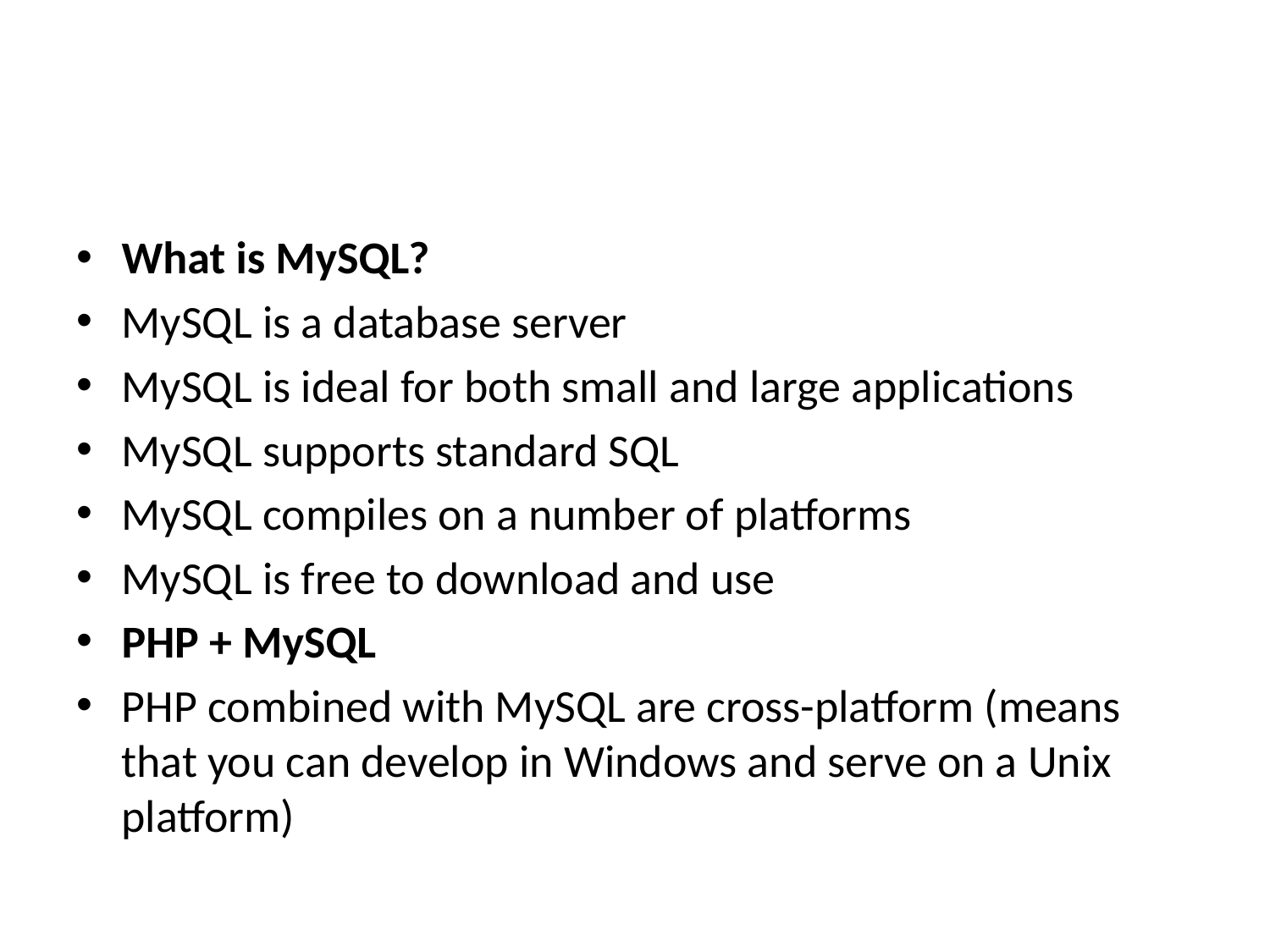

#
What is MySQL?
MySQL is a database server
MySQL is ideal for both small and large applications
MySQL supports standard SQL
MySQL compiles on a number of platforms
MySQL is free to download and use
PHP + MySQL
PHP combined with MySQL are cross-platform (means that you can develop in Windows and serve on a Unix platform)